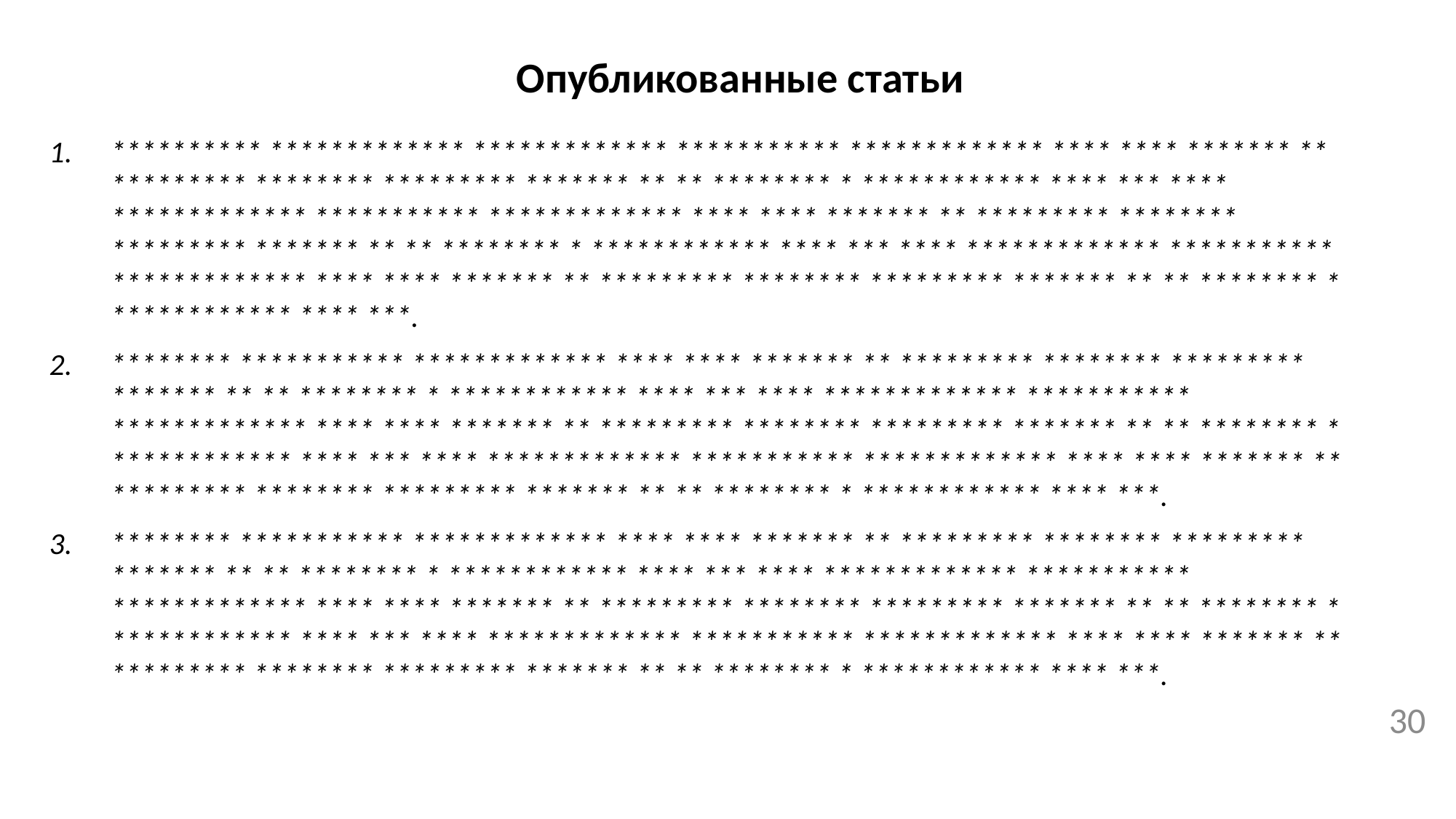

Опубликованные статьи
********** ************* ************* *********** ************* **** **** ******* ** ********* ******** ********* ******* ** ** ******** * ************ **** *** **** ************* *********** ************* **** **** ******* ** ********* ******** ********* ******* ** ** ******** * ************ **** *** **** ************* *********** ************* **** **** ******* ** ********* ******** ********* ******* ** ** ******** * ************ **** ***.
******** *********** ************* **** **** ******* ** ********* ******** ********* ******* ** ** ******** * ************ **** *** **** ************* *********** ************* **** **** ******* ** ********* ******** ********* ******* ** ** ******** * ************ **** *** **** ************* *********** ************* **** **** ******* ** ********* ******** ********* ******* ** ** ******** * ************ **** ***.
******** *********** ************* **** **** ******* ** ********* ******** ********* ******* ** ** ******** * ************ **** *** **** ************* *********** ************* **** **** ******* ** ********* ******** ********* ******* ** ** ******** * ************ **** *** **** ************* *********** ************* **** **** ******* ** ********* ******** ********* ******* ** ** ******** * ************ **** ***.

30